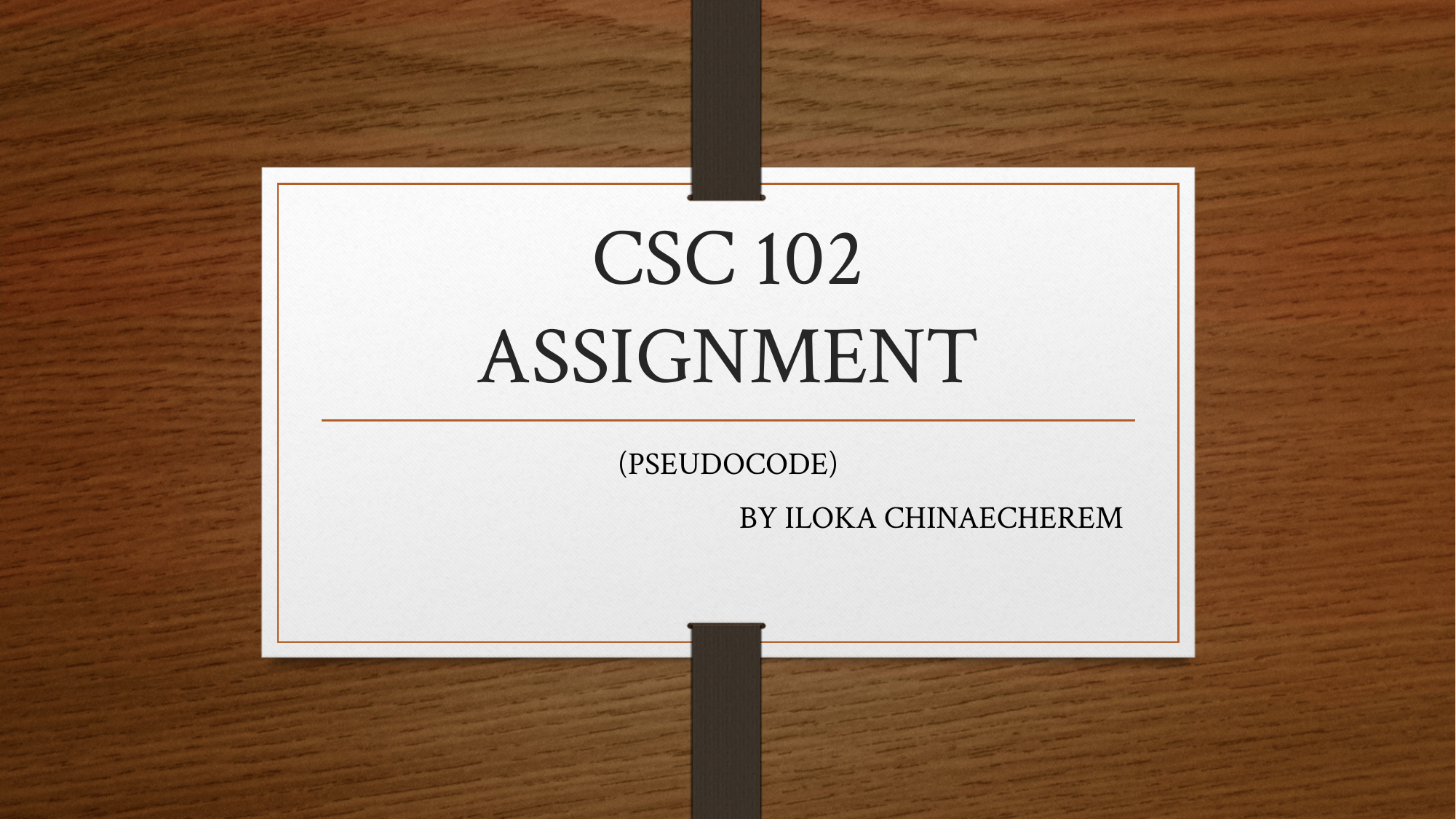

# CSC 102 ASSIGNMENT
(PSEUDOCODE)
BY ILOKA CHINAECHEREM